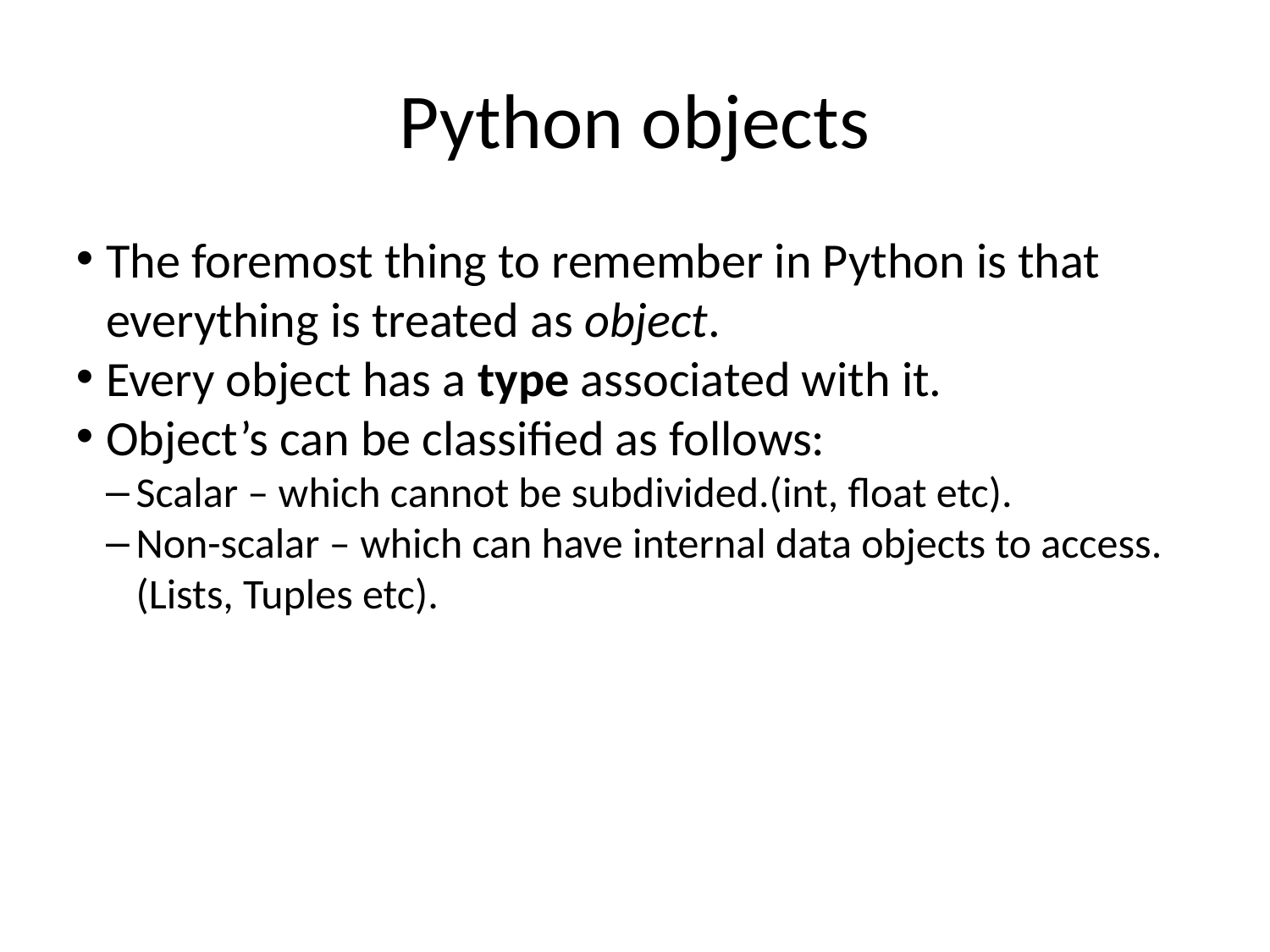

Python objects
The foremost thing to remember in Python is that everything is treated as object.
Every object has a type associated with it.
Object’s can be classified as follows:
Scalar – which cannot be subdivided.(int, float etc).
Non-scalar – which can have internal data objects to access. (Lists, Tuples etc).